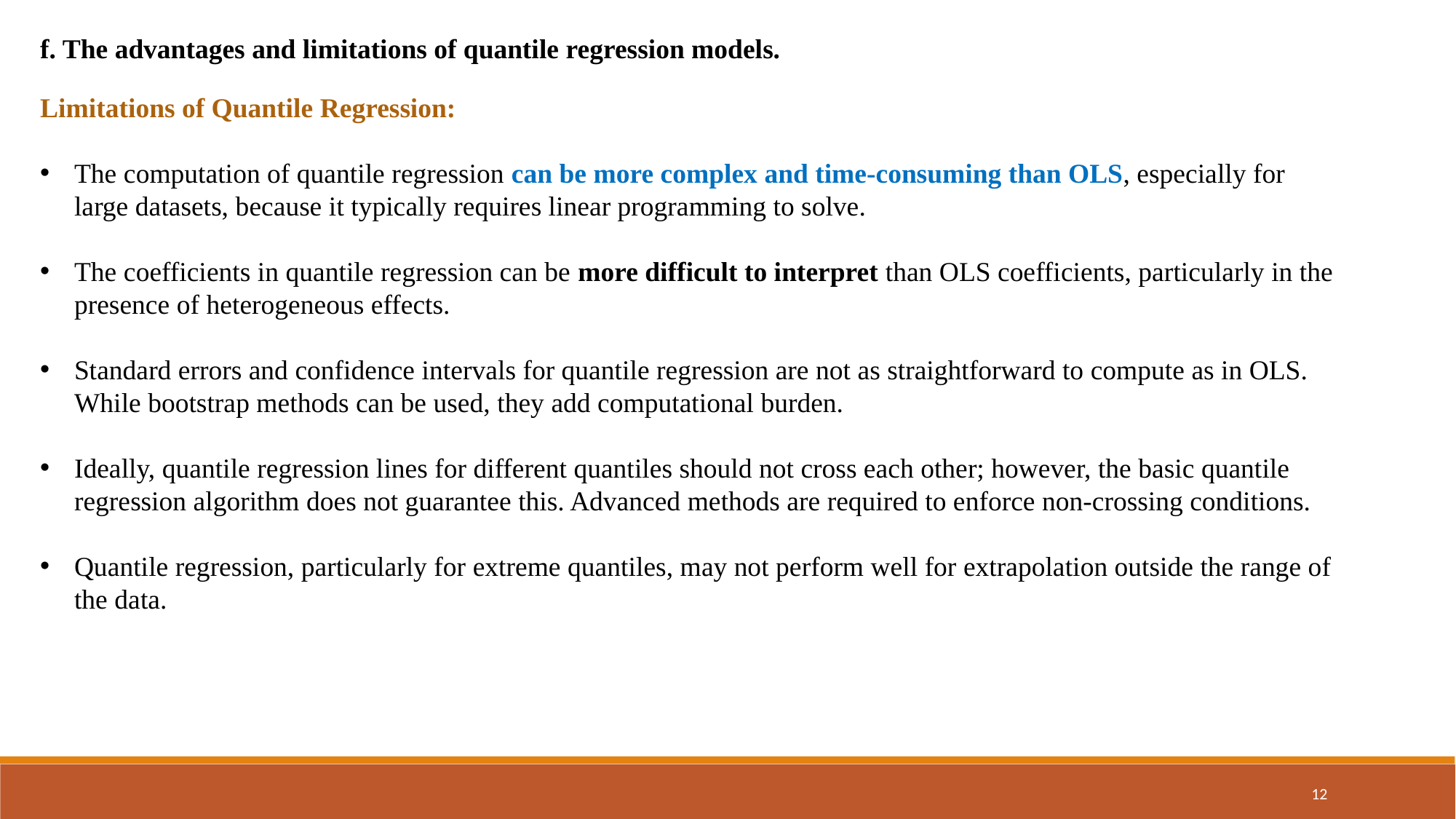

f. The advantages and limitations of quantile regression models.

Limitations of Quantile Regression:

The computation of quantile regression can be more complex and time-consuming than OLS, especially for large datasets, because it typically requires linear programming to solve.

The coefficients in quantile regression can be more difficult to interpret than OLS coefficients, particularly in the presence of heterogeneous effects.

Standard errors and confidence intervals for quantile regression are not as straightforward to compute as in OLS. While bootstrap methods can be used, they add computational burden.

Ideally, quantile regression lines for different quantiles should not cross each other; however, the basic quantile regression algorithm does not guarantee this. Advanced methods are required to enforce non-crossing conditions.

Quantile regression, particularly for extreme quantiles, may not perform well for extrapolation outside the range of the data.

12